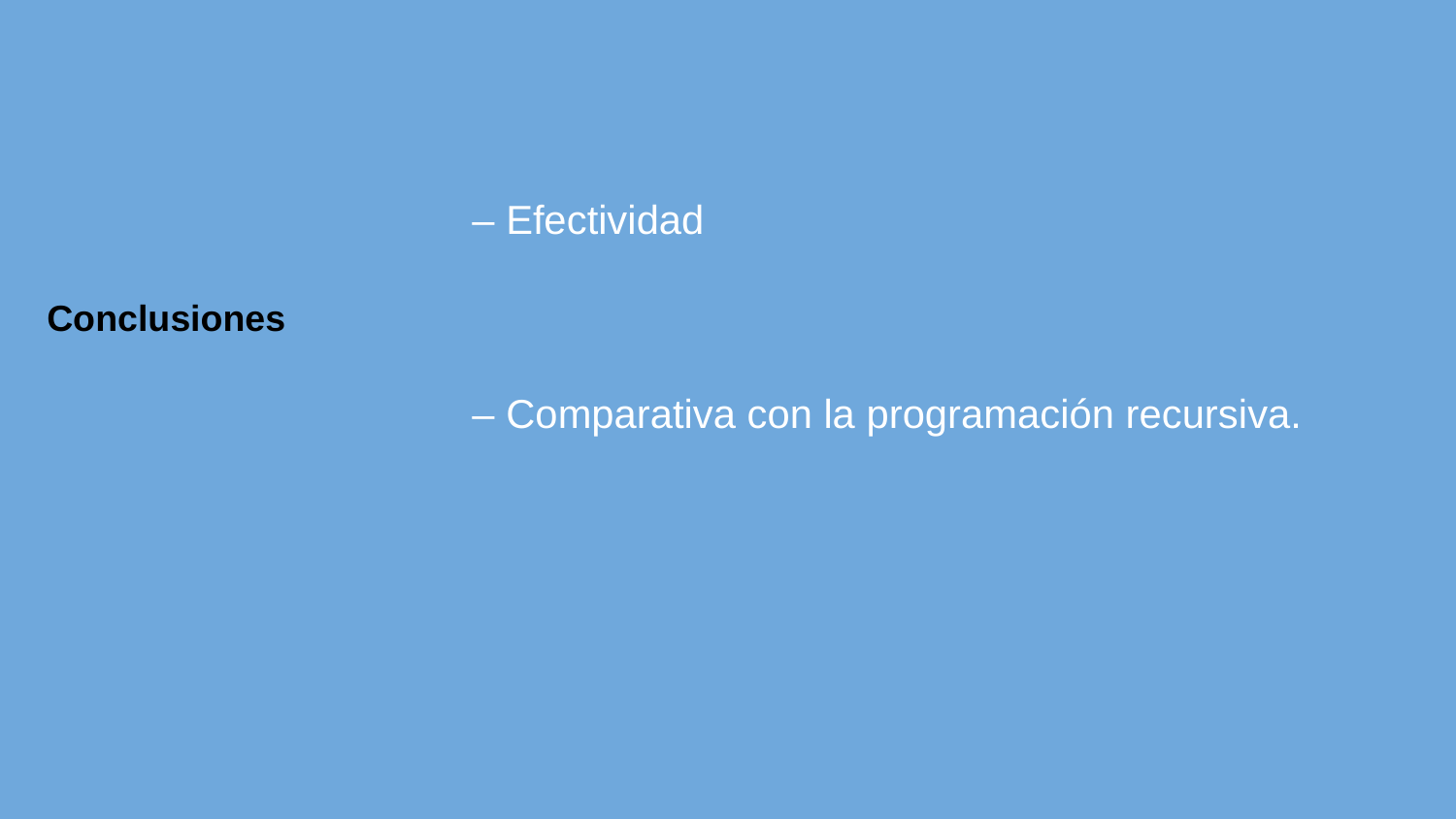

– Efectividad

– Comparativa con la programación recursiva.
Conclusiones